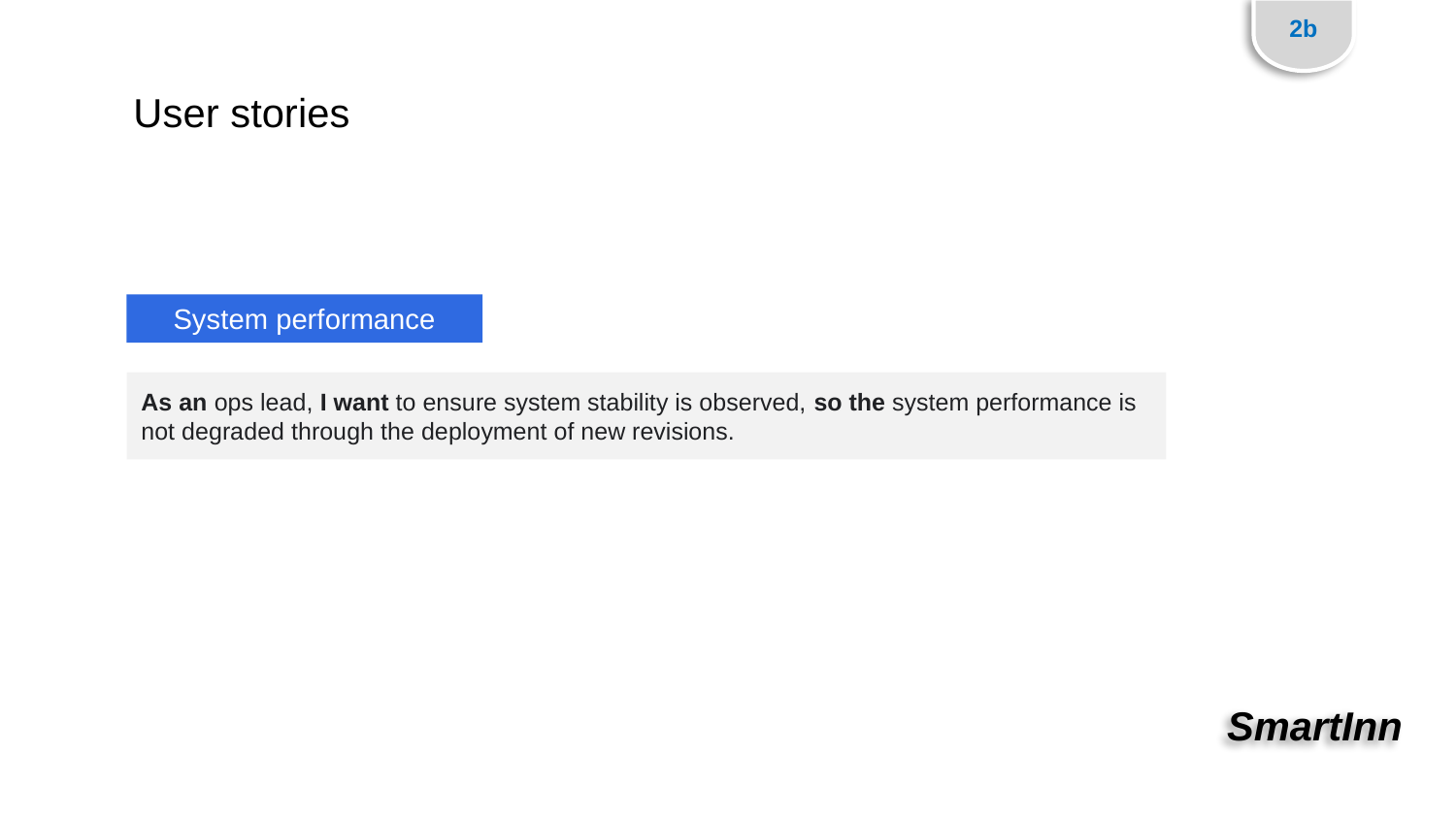

2b
User stories
System performance
As an ops lead, I want to ensure system stability is observed, so the system performance is not degraded through the deployment of new revisions.
SmartInn